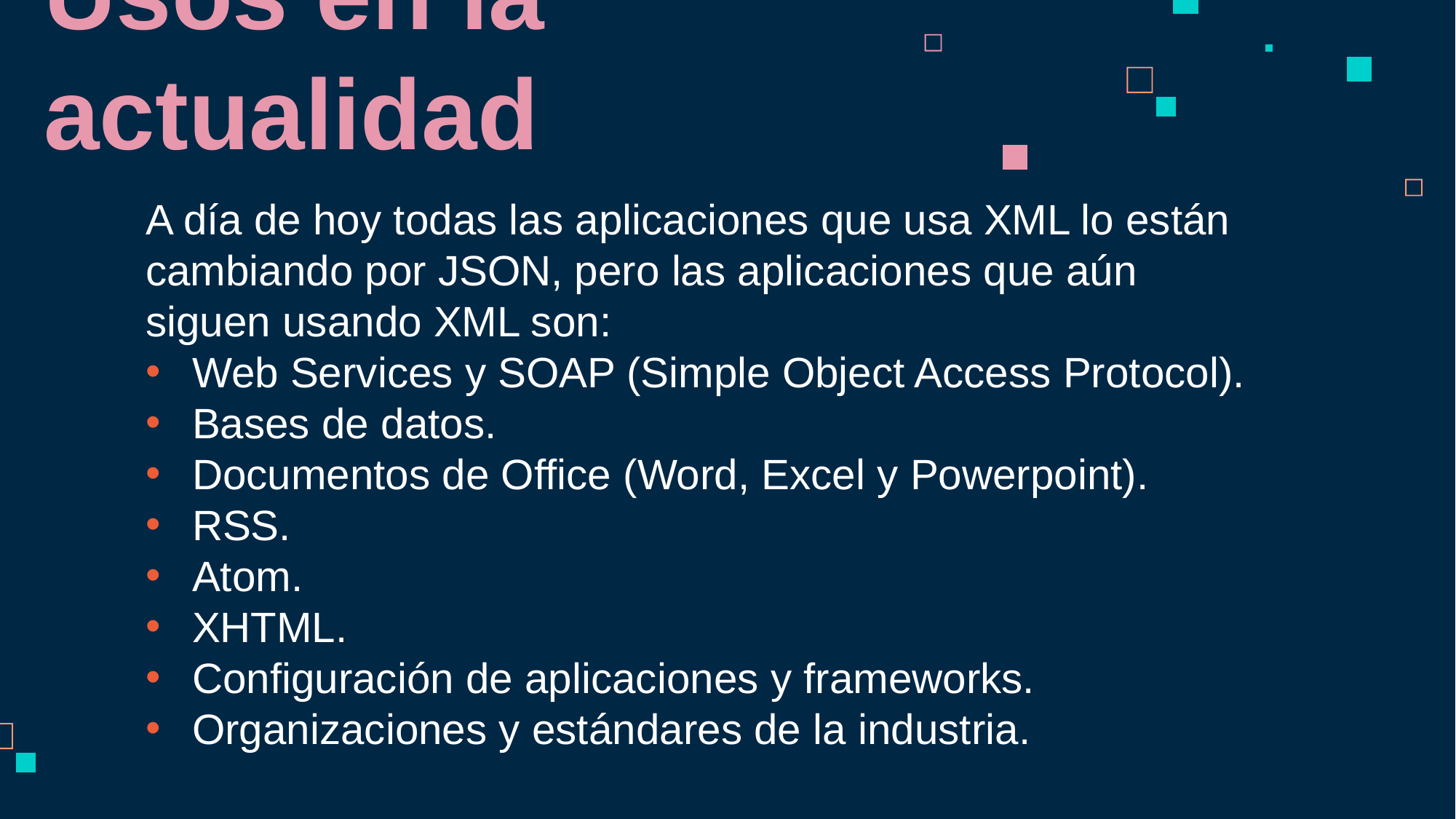

# Usos en la actualidad
A día de hoy todas las aplicaciones que usa XML lo están cambiando por JSON, pero las aplicaciones que aún siguen usando XML son:
Web Services y SOAP (Simple Object Access Protocol).
Bases de datos.
Documentos de Office (Word, Excel y Powerpoint).
RSS.
Atom.
XHTML.
Configuración de aplicaciones y frameworks.
Organizaciones y estándares de la industria.